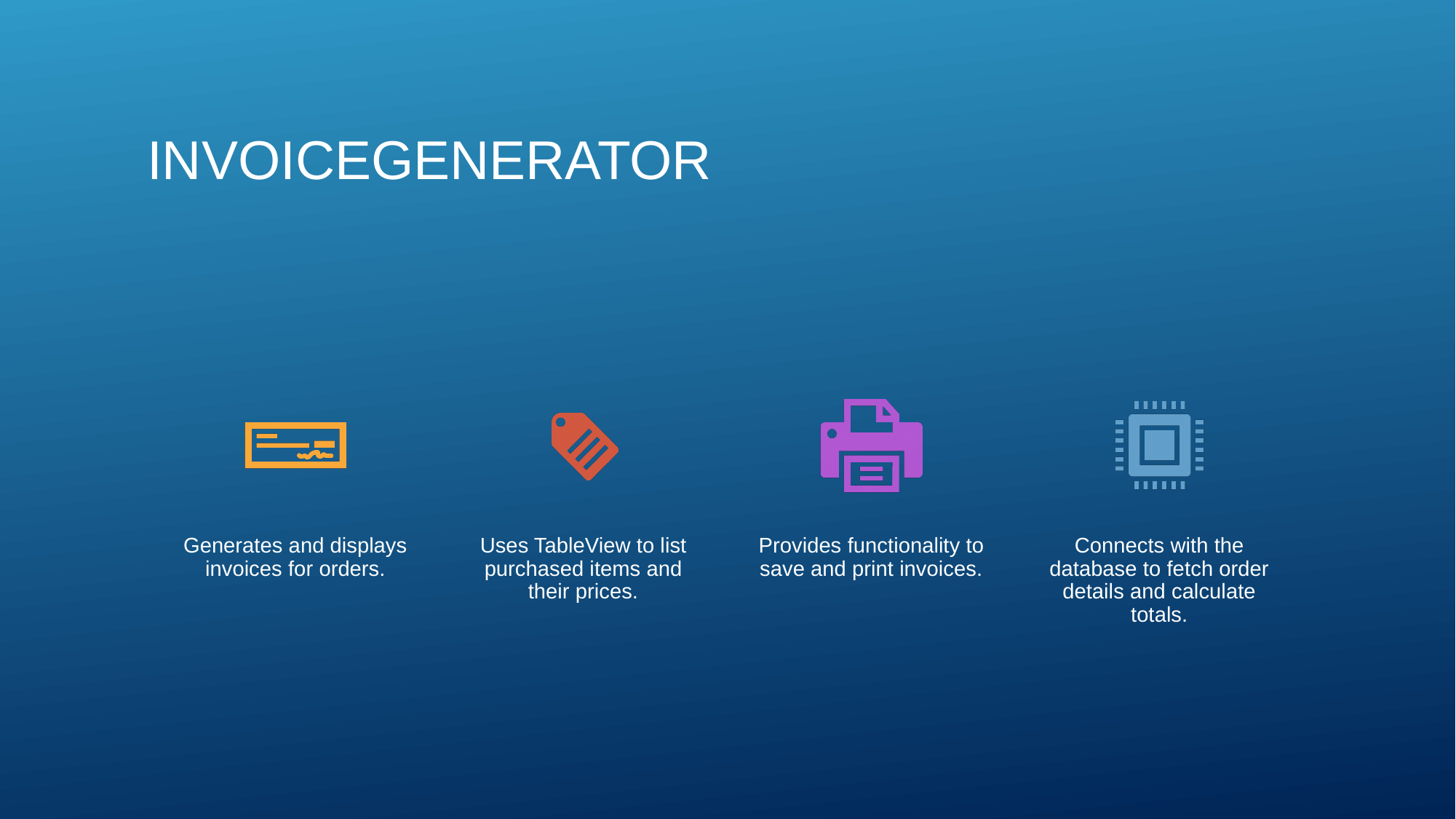

# InvoiceGenerator
Generates and displays invoices for orders.
Uses TableView to list purchased items and their prices.
Provides functionality to save and print invoices.
Connects with the database to fetch order details and calculate totals.